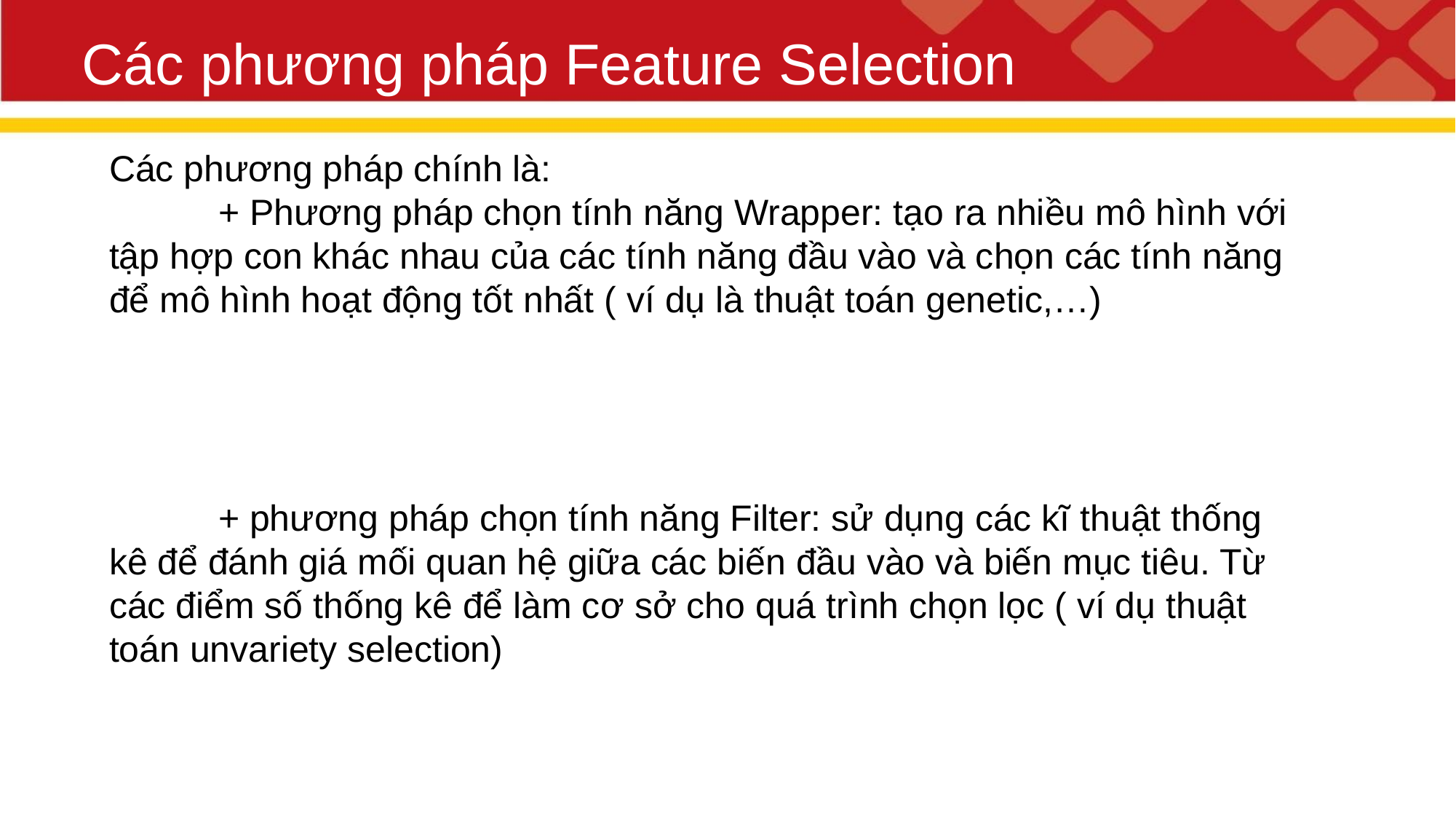

# Các phương pháp Feature Selection
Các phương pháp chính là:
	+ Phương pháp chọn tính năng Wrapper: tạo ra nhiều mô hình với tập hợp con khác nhau của các tính năng đầu vào và chọn các tính năng để mô hình hoạt động tốt nhất ( ví dụ là thuật toán genetic,…)

	+ phương pháp chọn tính năng Filter: sử dụng các kĩ thuật thống kê để đánh giá mối quan hệ giữa các biến đầu vào và biến mục tiêu. Từ các điểm số thống kê để làm cơ sở cho quá trình chọn lọc ( ví dụ thuật toán unvariety selection)